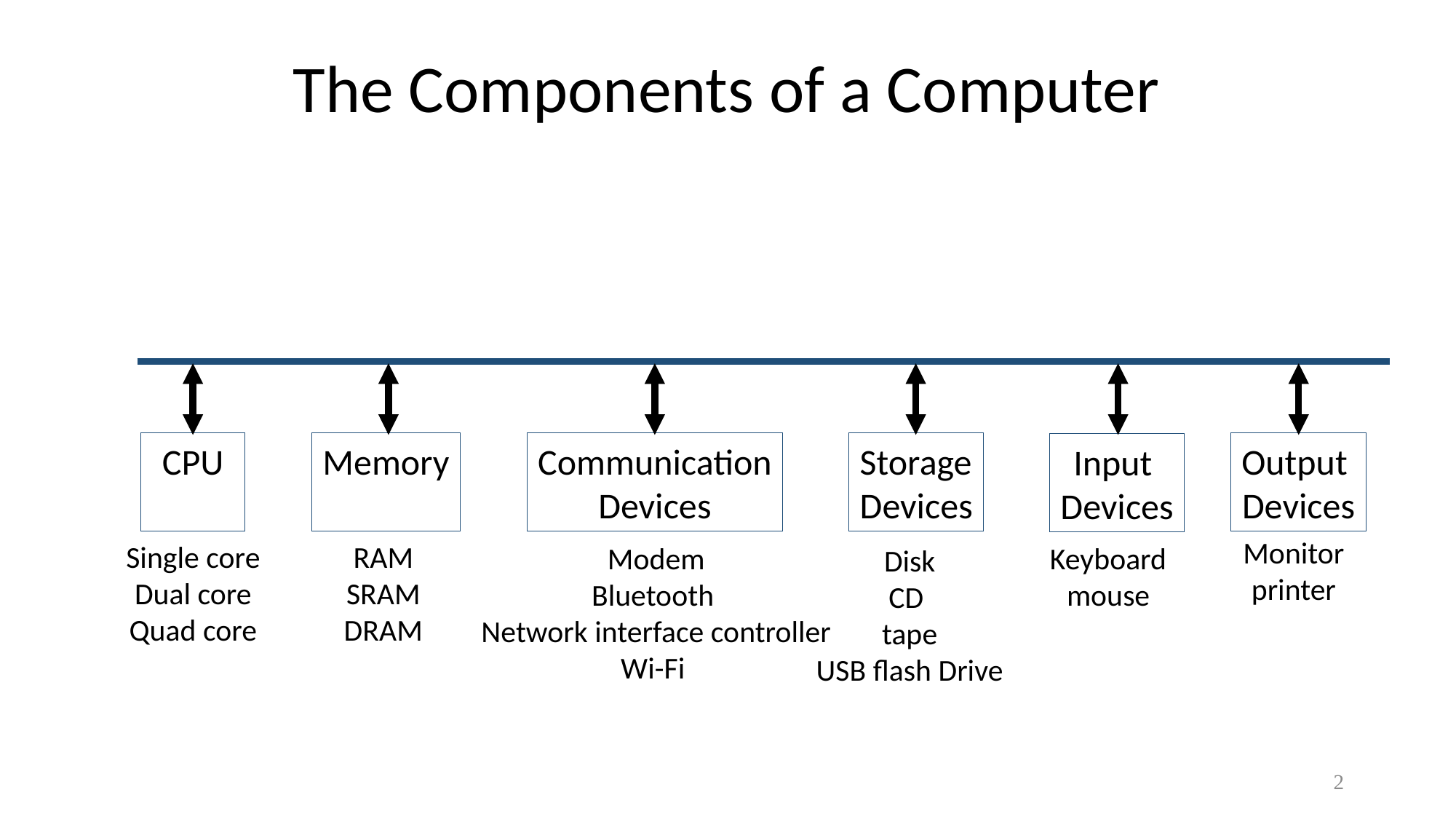

# The Components of a Computer

Output
Devices
CPU

Memory

Communication
Devices
Storage
Devices
Input
Devices
Monitor
printer
Single core
Dual core
Quad core
RAM
SRAM
DRAM
Modem
Bluetooth
Network interface controller
Wi-Fi
Keyboard
mouse
Disk
CD
tape
USB flash Drive
2